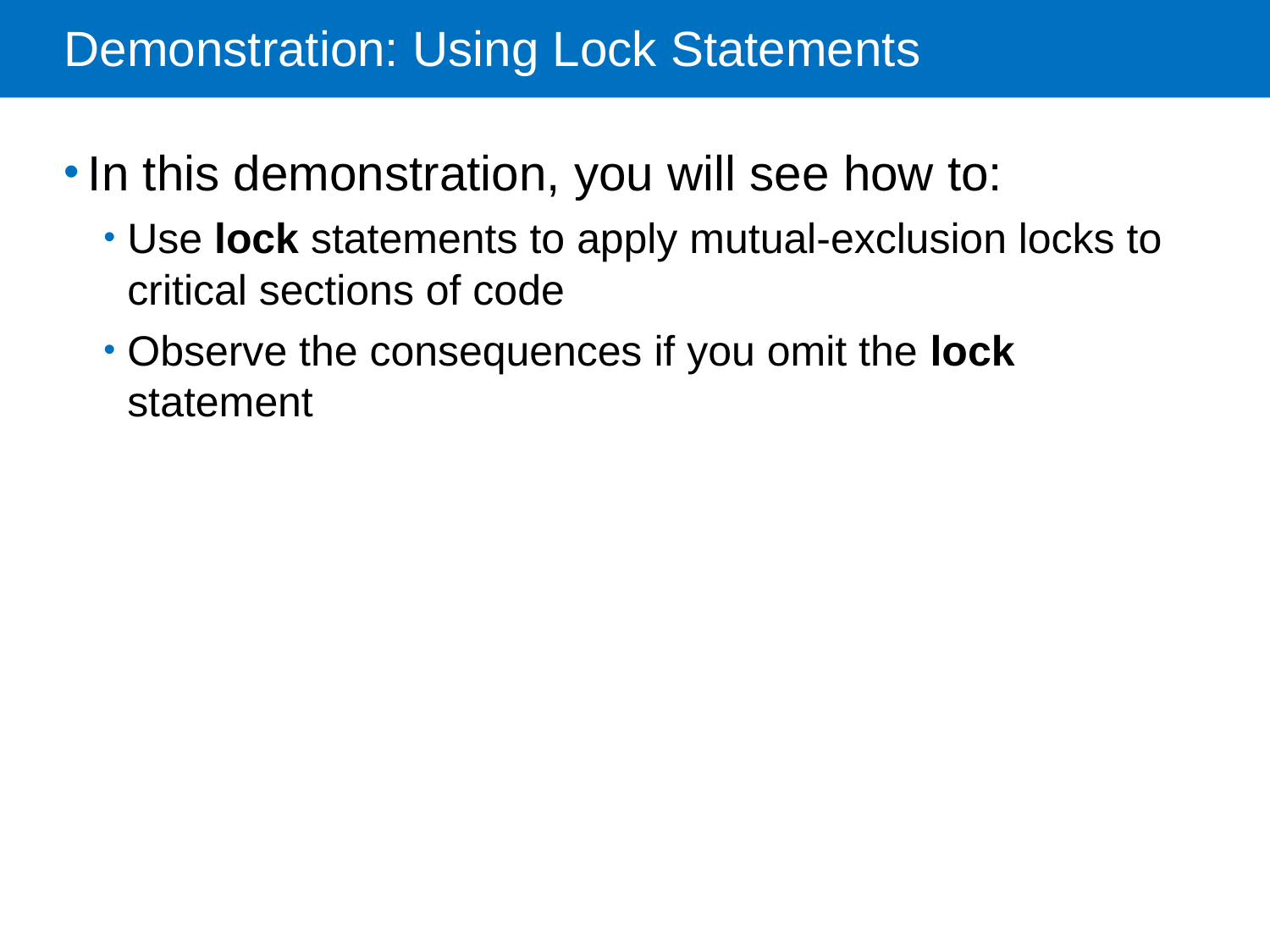

# Demonstration: Using Lock Statements
In this demonstration, you will see how to:
Use lock statements to apply mutual-exclusion locks to critical sections of code
Observe the consequences if you omit the lock statement